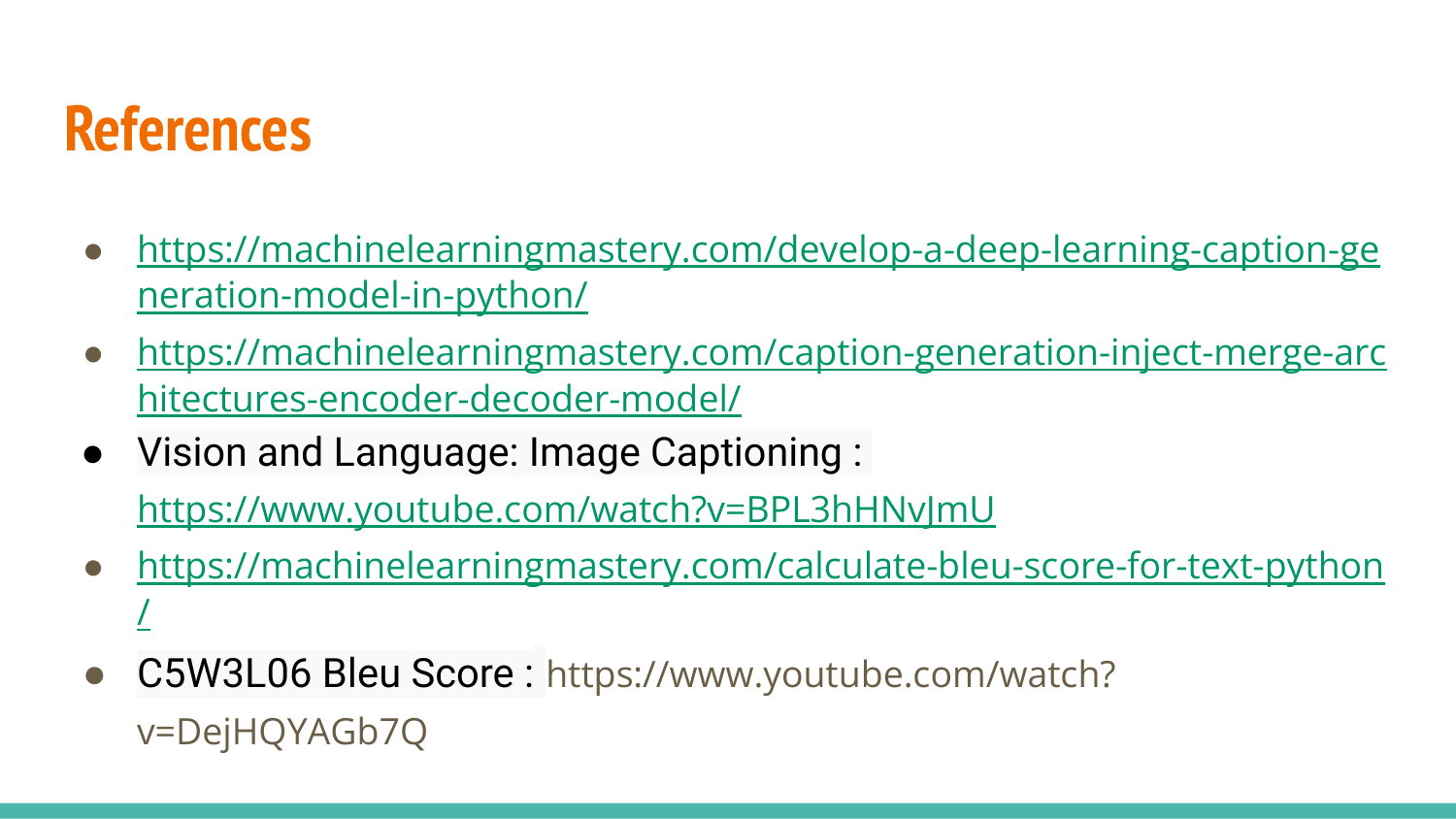

# References
https://machinelearningmastery.com/develop-a-deep-learning-caption-generation-model-in-python/
https://machinelearningmastery.com/caption-generation-inject-merge-architectures-encoder-decoder-model/
Vision and Language: Image Captioning : https://www.youtube.com/watch?v=BPL3hHNvJmU
https://machinelearningmastery.com/calculate-bleu-score-for-text-python/
C5W3L06 Bleu Score : https://www.youtube.com/watch?v=DejHQYAGb7Q